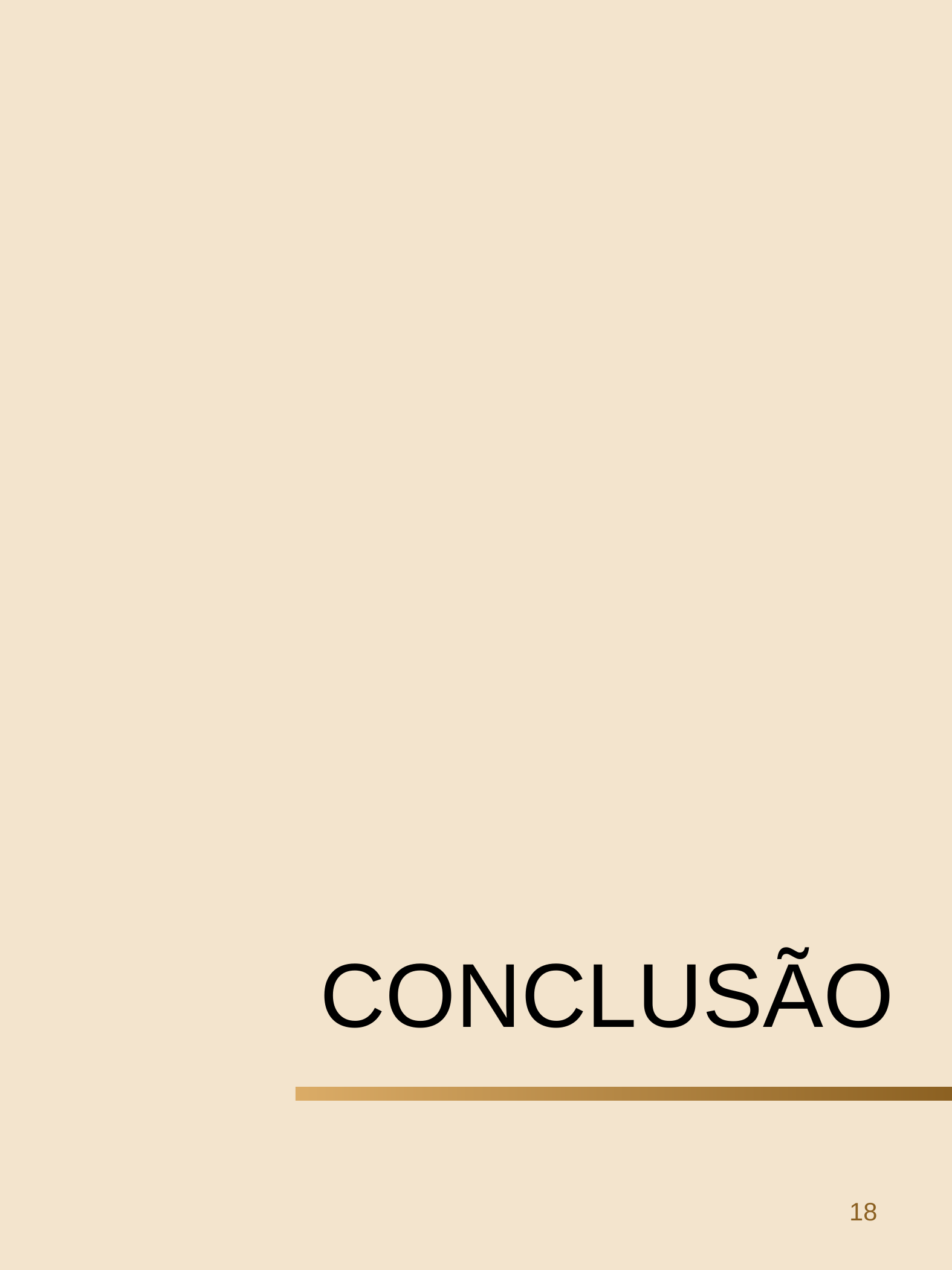

CONCLUSÃO

LINGUAGEM DO CORPO - KÁTIA MAIA SILVA
18